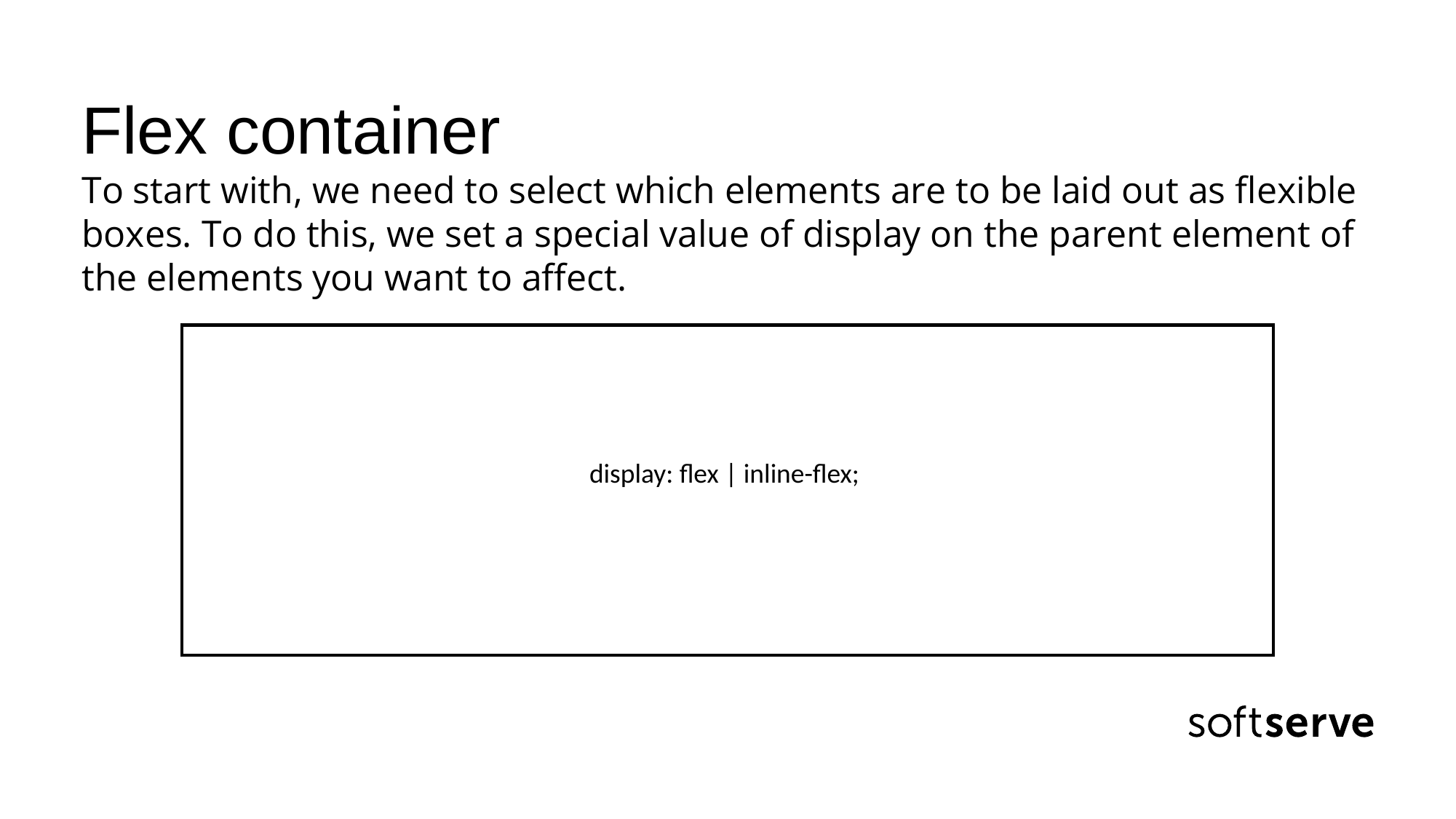

# Flex container To start with, we need to select which elements are to be laid out as flexible boxes. To do this, we set a special value of display on the parent element of the elements you want to affect.

display: flex | inline-flex;